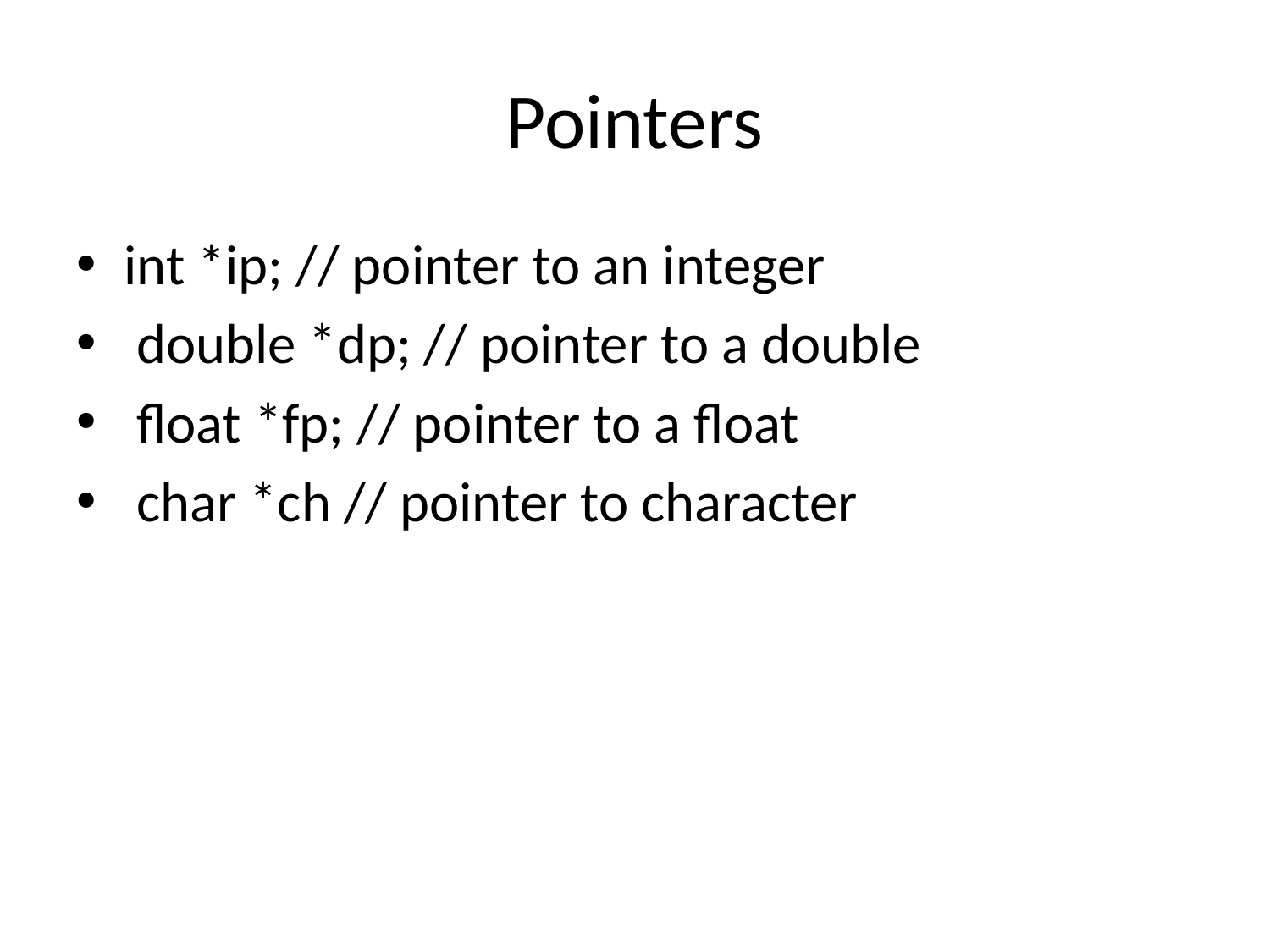

# Pointers
int *ip; // pointer to an integer
 double *dp; // pointer to a double
 float *fp; // pointer to a float
 char *ch // pointer to character